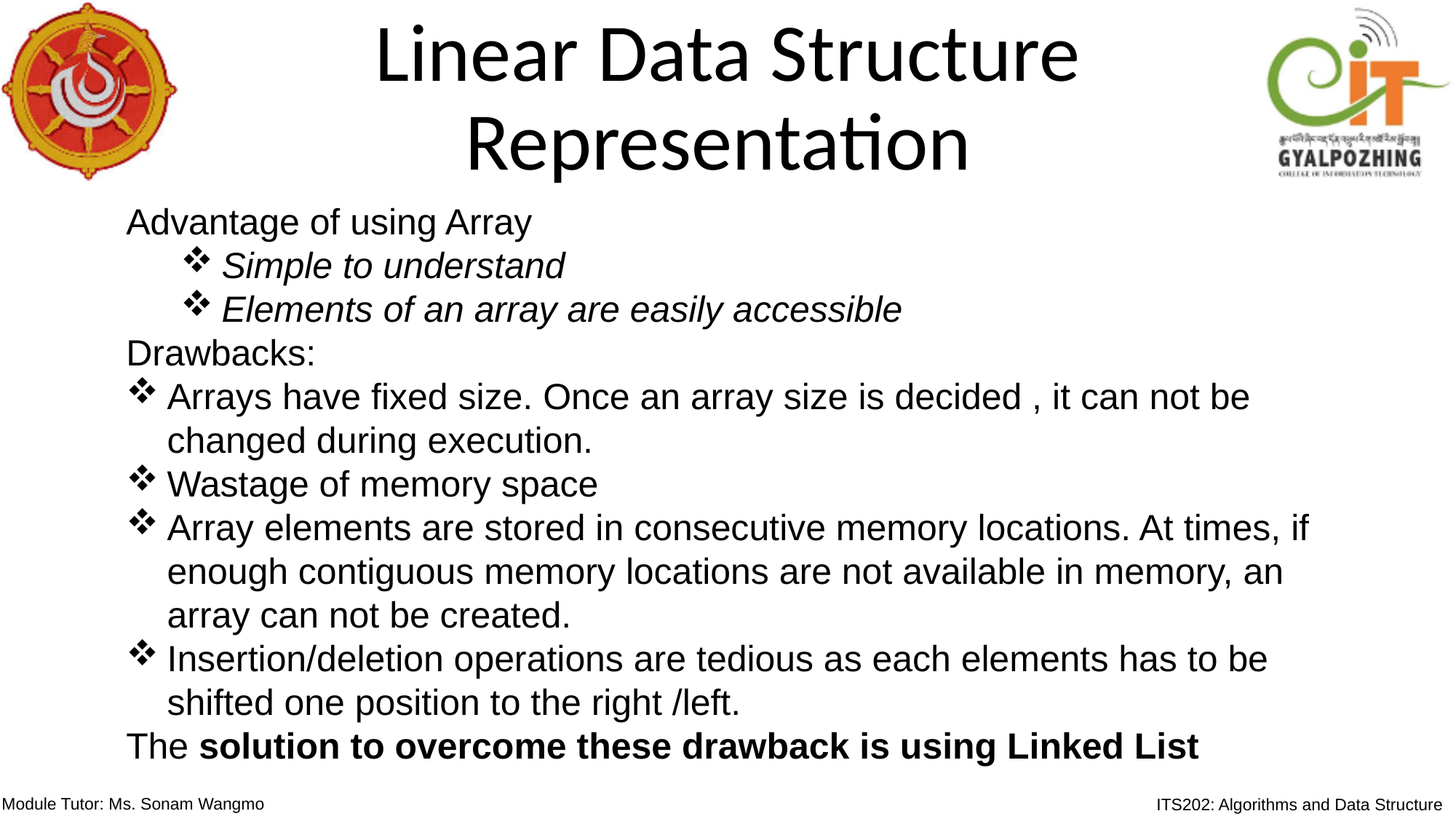

Linear Data Structure Representation
Advantage of using Array
Simple to understand
Elements of an array are easily accessible
Drawbacks:
Arrays have fixed size. Once an array size is decided , it can not be changed during execution.
Wastage of memory space
Array elements are stored in consecutive memory locations. At times, if enough contiguous memory locations are not available in memory, an array can not be created.
Insertion/deletion operations are tedious as each elements has to be shifted one position to the right /left.
The solution to overcome these drawback is using Linked List